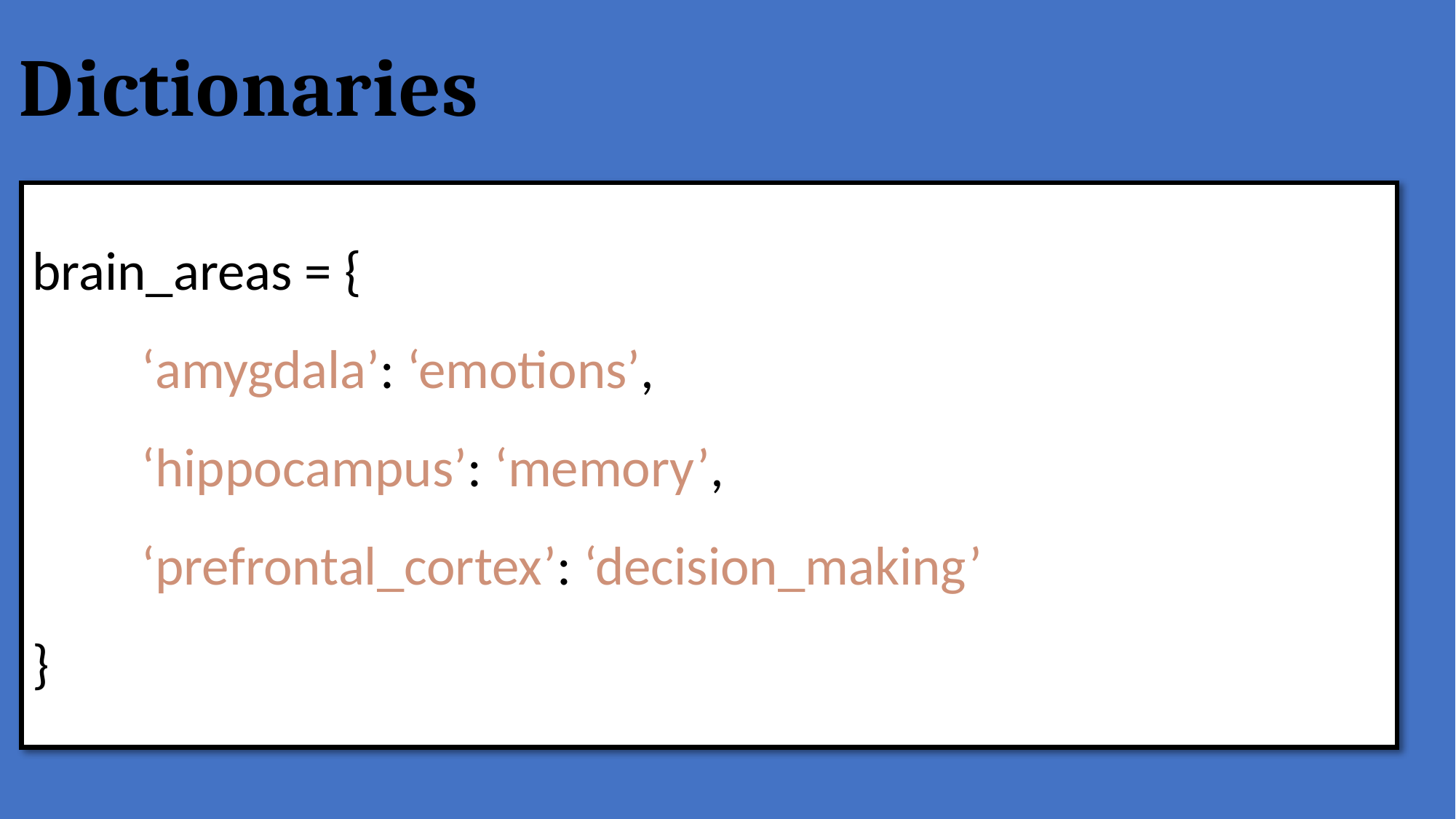

# Dictionaries

brain_areas = {
	‘amygdala’: ‘emotions’,
	‘hippocampus’: ‘memory’,
	‘prefrontal_cortex’: ‘decision_making’
}